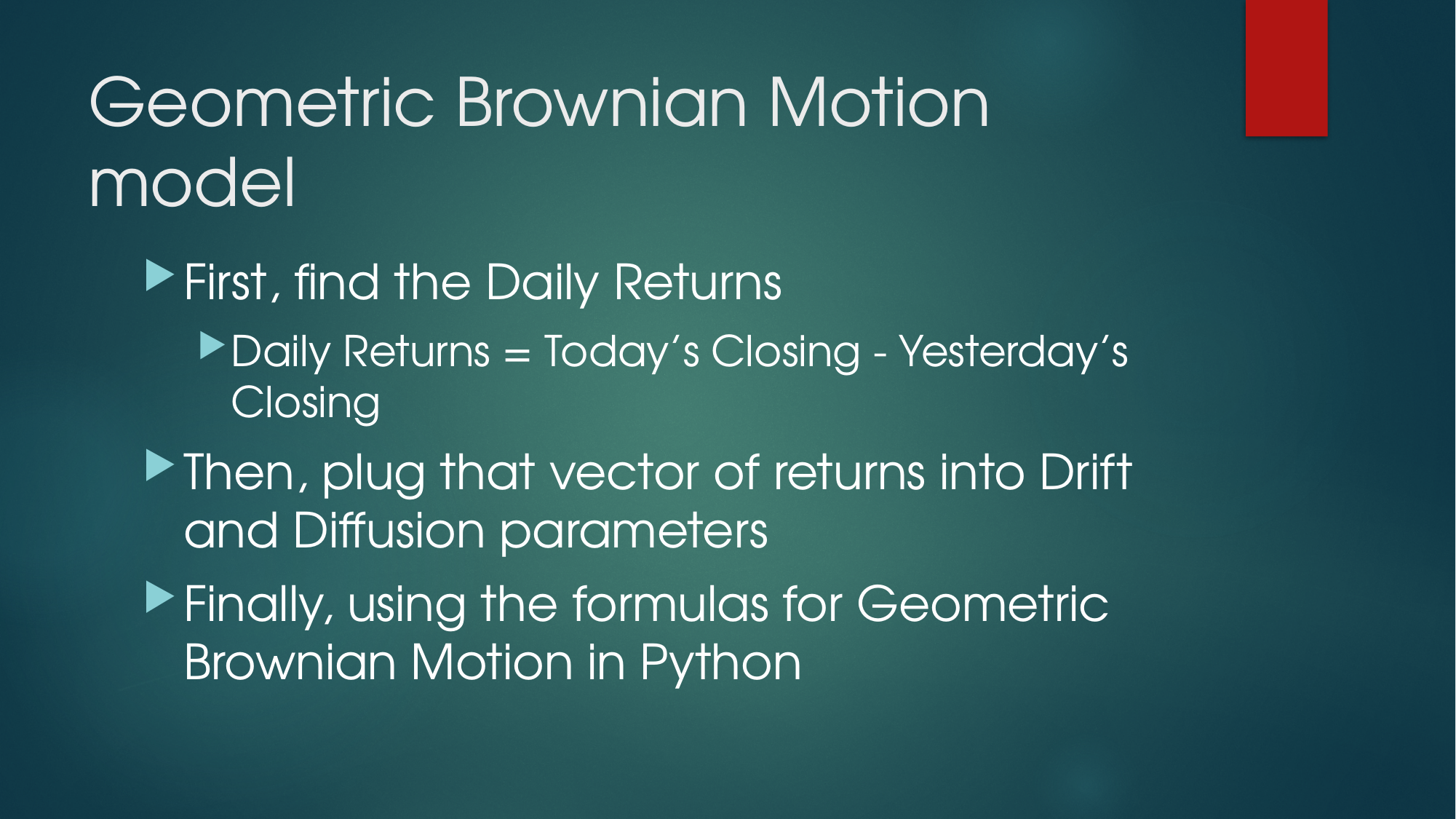

# Geometric Brownian Motion model
First, find the Daily Returns
Daily Returns = Today’s Closing - Yesterday’s Closing
Then, plug that vector of returns into Drift and Diffusion parameters
Finally, using the formulas for Geometric Brownian Motion in Python